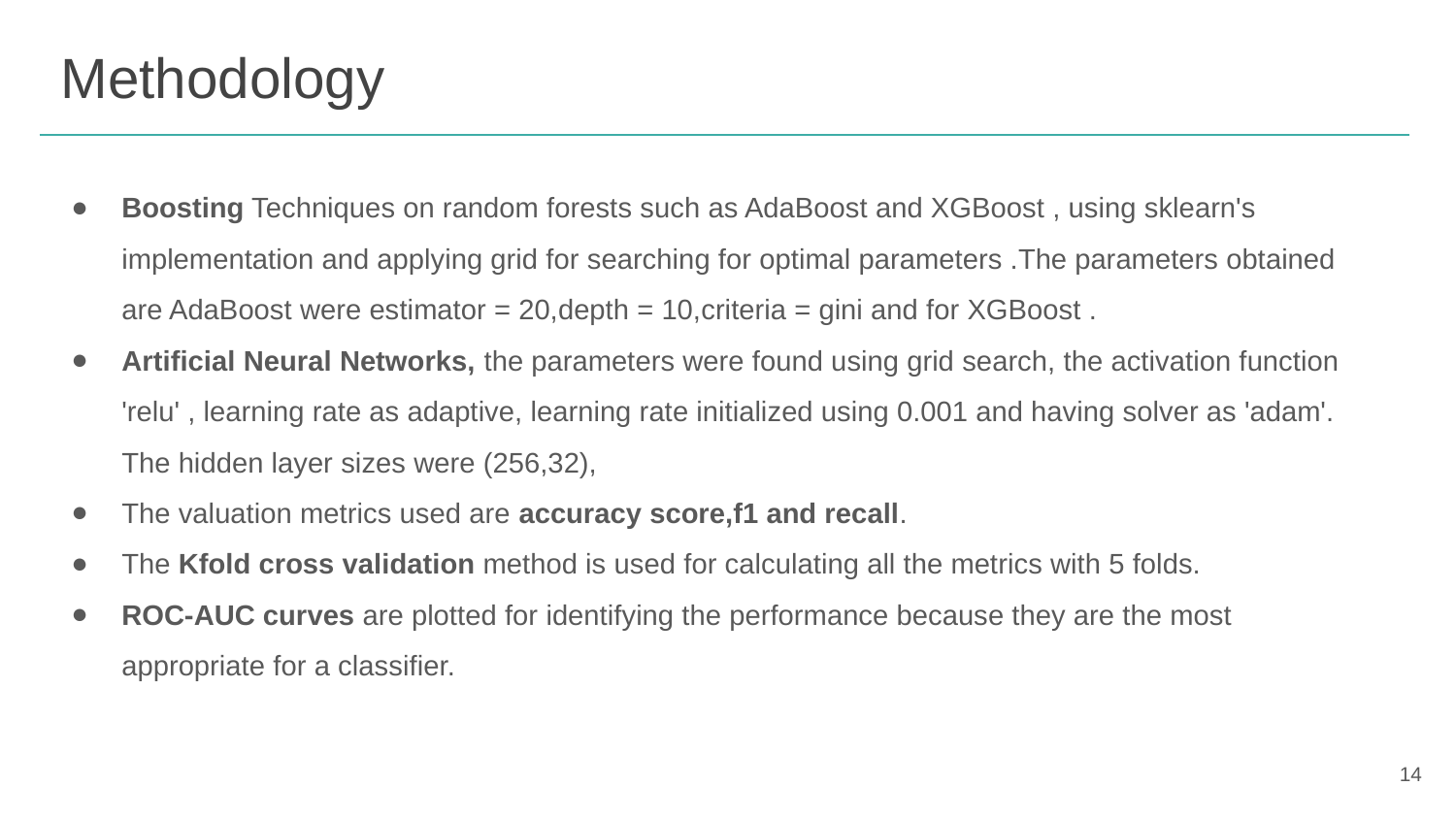

# Methodology
Boosting Techniques on random forests such as AdaBoost and XGBoost , using sklearn's implementation and applying grid for searching for optimal parameters .The parameters obtained are AdaBoost were estimator = 20,depth = 10,criteria = gini and for XGBoost .
Artificial Neural Networks, the parameters were found using grid search, the activation function 'relu' , learning rate as adaptive, learning rate initialized using 0.001 and having solver as 'adam'. The hidden layer sizes were (256,32),
The valuation metrics used are accuracy score,f1 and recall.
The Kfold cross validation method is used for calculating all the metrics with 5 folds.
ROC-AUC curves are plotted for identifying the performance because they are the most appropriate for a classifier.
14